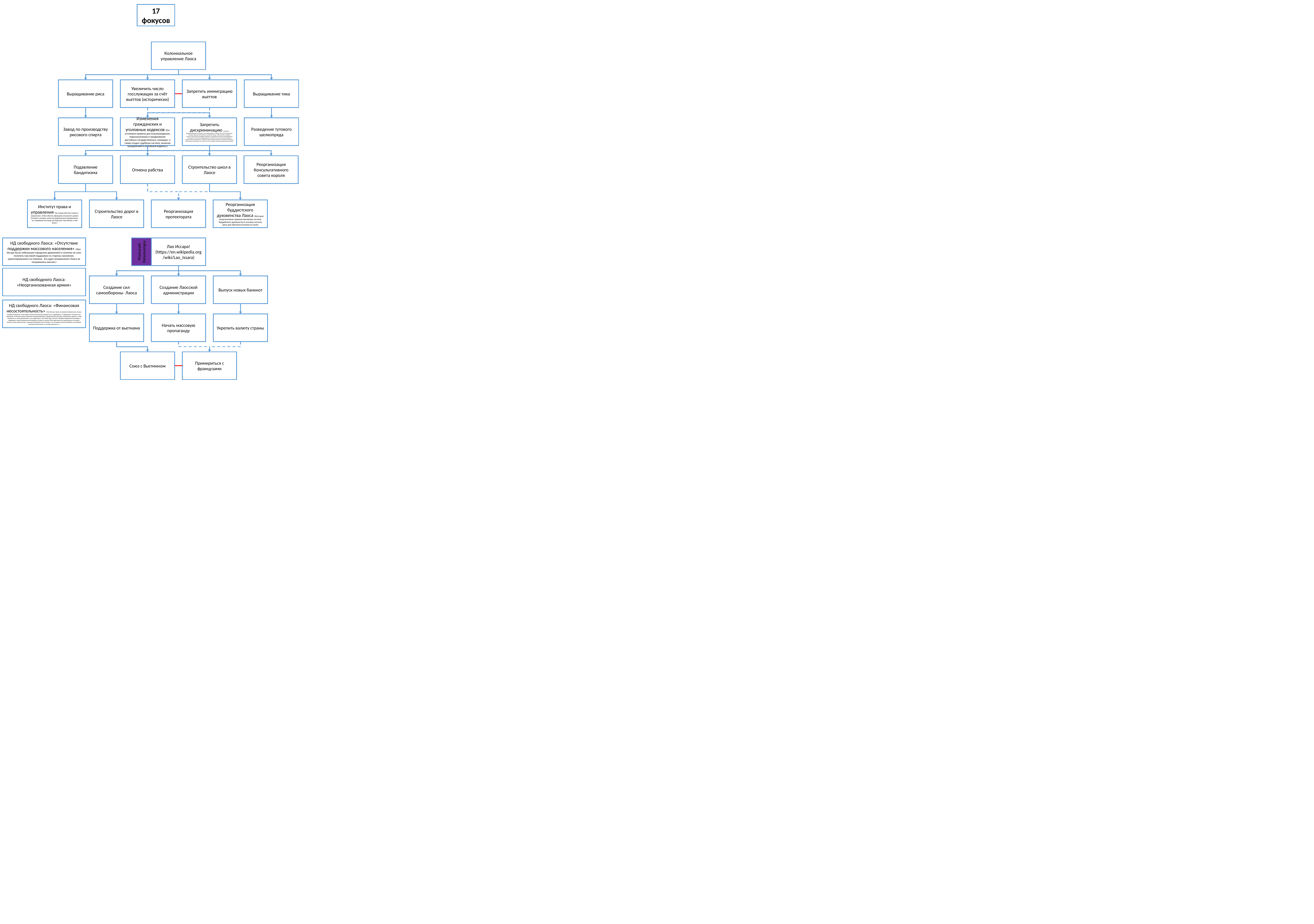

17 фокусов
Колониальное управление Лаоса
Выращивание риса
Увеличить число госслужащих за счёт вьеттов (исторически)
Запретить иммиграцию вьеттов
Выращивание тика
Изменения гражданских и уголовных кодексов (Он установил правила для вознаграждения, переназначения и продвижения достойных государственных служащих, а также создал судебную систему, включая гражданский и уголовный кодексы.)
Завод по производству рисового спирта
Запретить дискриминацию (правовую дискриминацией Лао Theung и Лао Soung людей со стороны Лао Loum большинства. Позднее прибыли вьетнамские и китайские купцы, чтобы заселить города (в частности, Вьентьян) и возродить торговлю, а некоторым Лао Лум позже разрешили участвовать в местном самоуправлении. Несмотря на эти социальные реформы, многие группы меньшинств, особенно горные племена Лаосунг, не извлекли выгоду из французского правления и не испытали, если вообще, влияния французской культуры)
Разведение тутового шелкопряда
Подавление бандитизма
Реорганизация Консультативного совета короля
Отмена рабства
Строительство школ в Лаосе
Институт права и управления (Он создал Институт права и управления, чтобы обучать офицеров начального уровня (Самиен), которые затем последовательно продвигались по служебной лестнице как Фуксуэй, Чао Меуанг и Чао Хуэнг.)
Строительство дорог в Лаосе
Реорганизация протектората
Реорганизация буддистского духовенства Лаоса (Фетсарат реорганизовал административную систему буддийского духовенства и основал систему школ для обучения монахов на пали)
НД свободного Лаоса: «Отсутствие поддержки массового населения» (Лао Иссара было небольшим городским движением и поэтому не смог получить массовой поддержки со стороны населения, ориентированного на племена . Его идеи независимого Лаоса не понравились массам.)
Лао Иссара! (https://en.wikipedia.org/wiki/Lao_Issara)
Phetsarath Ratanavongsa
НД свободного Лаоса: «Неорганизованная армия»
Создание сил самообороны  Лаоса
Создание Лаосской администрации
Выпуск новых банкнот
НД свободного Лаоса: «Финансовая несостоятельность» (Лао Иссара также не управлял финансами страны должным образом. Сама армия понесла большие расходы на ее содержание, и Суфанувонг отказался это учитывать. В течение очень короткого периода времени у правительства Иссары закончились деньги, чтобы заплатить за свою деятельность, не говоря уже о чем-либо еще. Пытаясь обуздать бюджетные расходы и инфляцию, министр финансов Катай Дон Сасорит в начале 1946 года выпустил новые деньги, которые быстро стали известны как «сушеные банановые листья Катая» из-за низкого качества бумаги, на которой они были напечатаны. и его бесполезность..)
Начать массовую пропаганду
Укрепить валюту страны
Поддержка от вьетнама
Союз с Вьетмином
Примириться с французами